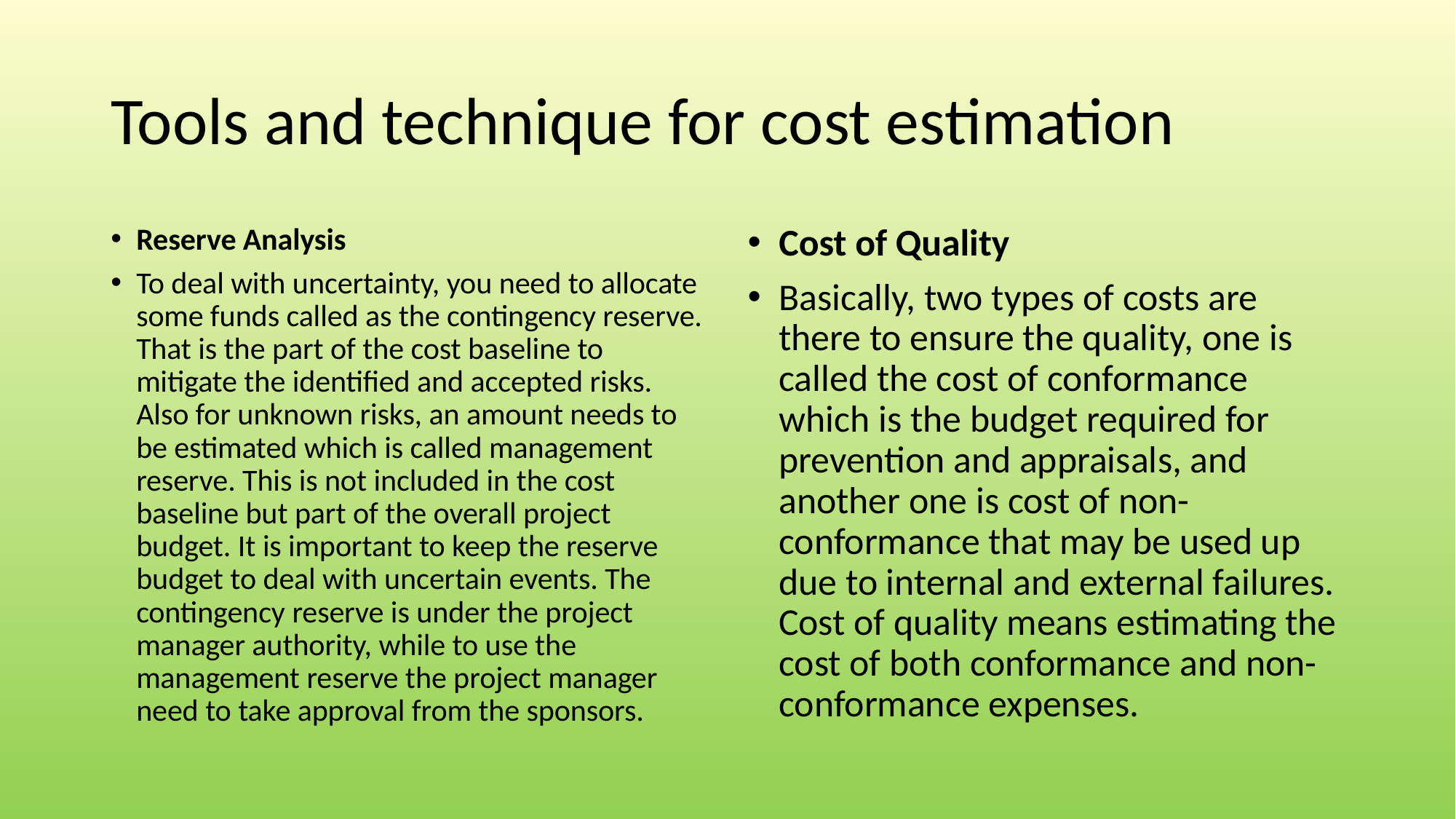

# Tools and technique for cost estimation
Reserve Analysis
To deal with uncertainty, you need to allocate some funds called as the contingency reserve. That is the part of the cost baseline to mitigate the identified and accepted risks. Also for unknown risks, an amount needs to be estimated which is called management reserve. This is not included in the cost baseline but part of the overall project budget. It is important to keep the reserve budget to deal with uncertain events. The contingency reserve is under the project manager authority, while to use the management reserve the project manager need to take approval from the sponsors.

Cost of Quality
Basically, two types of costs are there to ensure the quality, one is called the cost of conformance which is the budget required for prevention and appraisals, and another one is cost of non-conformance that may be used up due to internal and external failures. Cost of quality means estimating the cost of both conformance and non-conformance expenses.